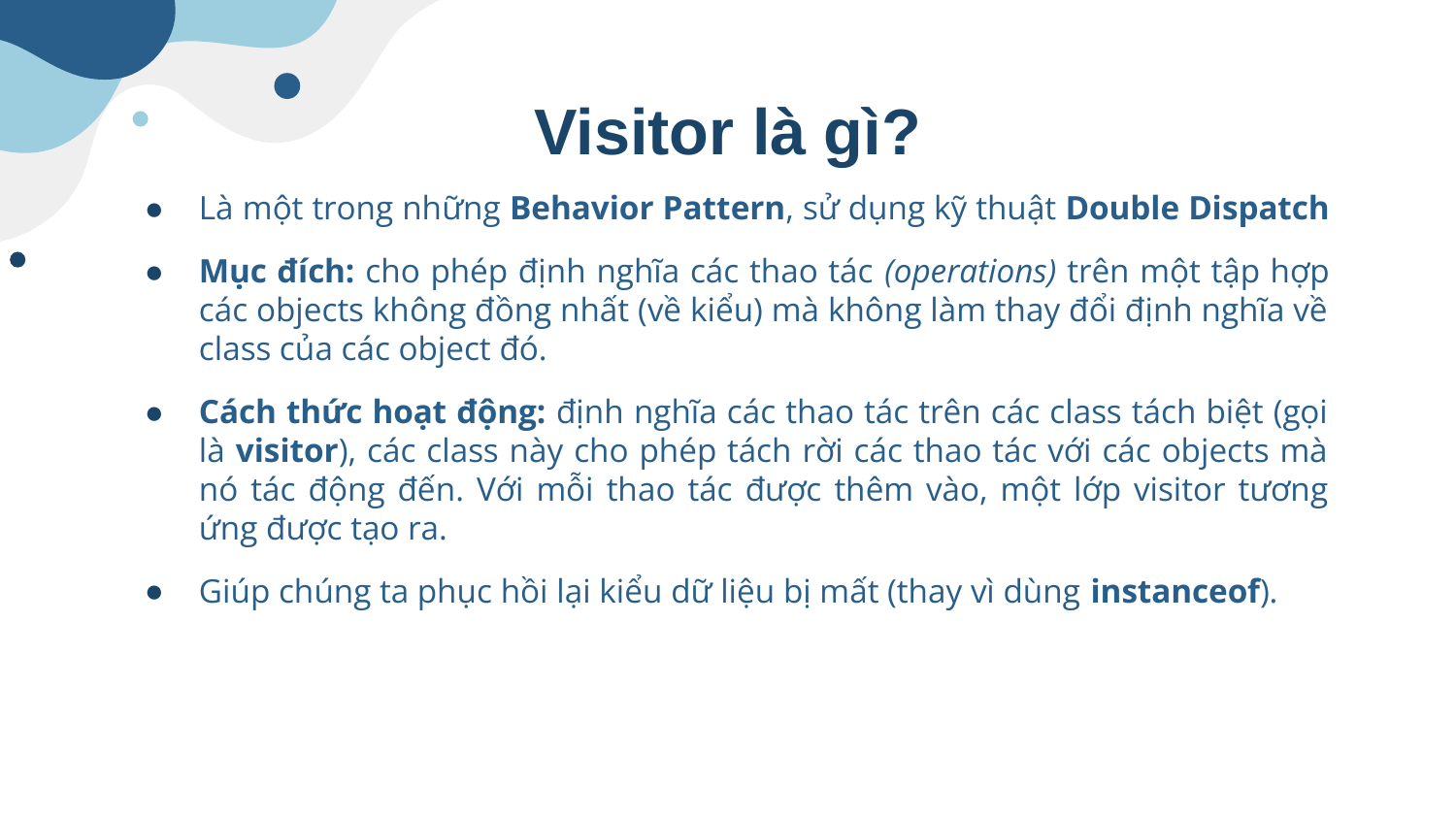

# Visitor là gì?
Là một trong những Behavior Pattern, sử dụng kỹ thuật Double Dispatch
Mục đích: cho phép định nghĩa các thao tác (operations) trên một tập hợp các objects không đồng nhất (về kiểu) mà không làm thay đổi định nghĩa về class của các object đó.
Cách thức hoạt động: định nghĩa các thao tác trên các class tách biệt (gọi là visitor), các class này cho phép tách rời các thao tác với các objects mà nó tác động đến. Với mỗi thao tác được thêm vào, một lớp visitor tương ứng được tạo ra.
Giúp chúng ta phục hồi lại kiểu dữ liệu bị mất (thay vì dùng instanceof).